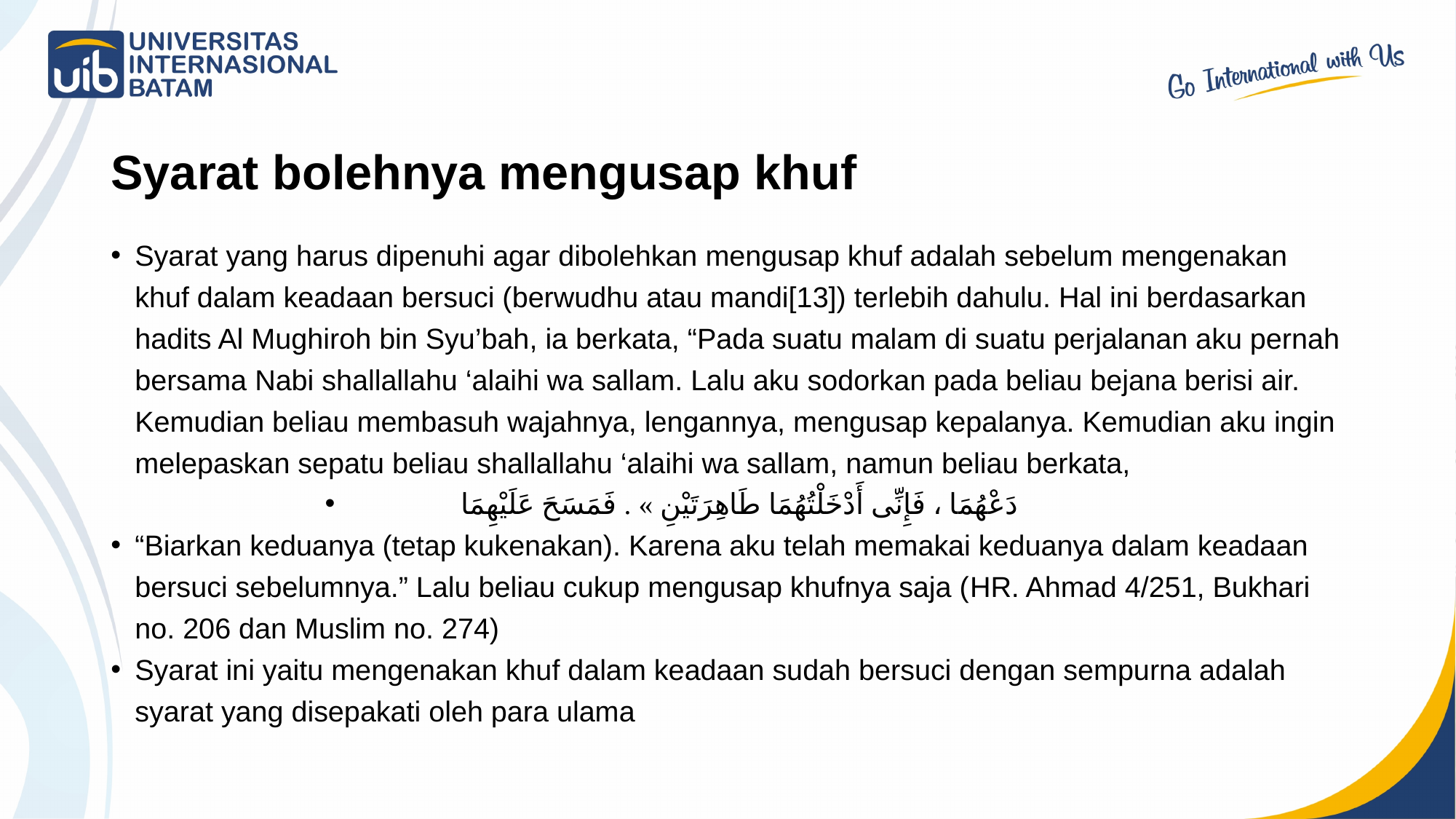

# Syarat bolehnya mengusap khuf
Syarat yang harus dipenuhi agar dibolehkan mengusap khuf adalah sebelum mengenakan khuf dalam keadaan bersuci (berwudhu atau mandi[13]) terlebih dahulu. Hal ini berdasarkan hadits Al Mughiroh bin Syu’bah, ia berkata, “Pada suatu malam di suatu perjalanan aku pernah bersama Nabi shallallahu ‘alaihi wa sallam. Lalu aku sodorkan pada beliau bejana berisi air. Kemudian beliau membasuh wajahnya, lengannya, mengusap kepalanya. Kemudian aku ingin melepaskan sepatu beliau shallallahu ‘alaihi wa sallam, namun beliau berkata,
دَعْهُمَا ، فَإِنِّى أَدْخَلْتُهُمَا طَاهِرَتَيْنِ » . فَمَسَحَ عَلَيْهِمَا
“Biarkan keduanya (tetap kukenakan). Karena aku telah memakai keduanya dalam keadaan bersuci sebelumnya.” Lalu beliau cukup mengusap khufnya saja (HR. Ahmad 4/251, Bukhari no. 206 dan Muslim no. 274)
Syarat ini yaitu mengenakan khuf dalam keadaan sudah bersuci dengan sempurna adalah syarat yang disepakati oleh para ulama